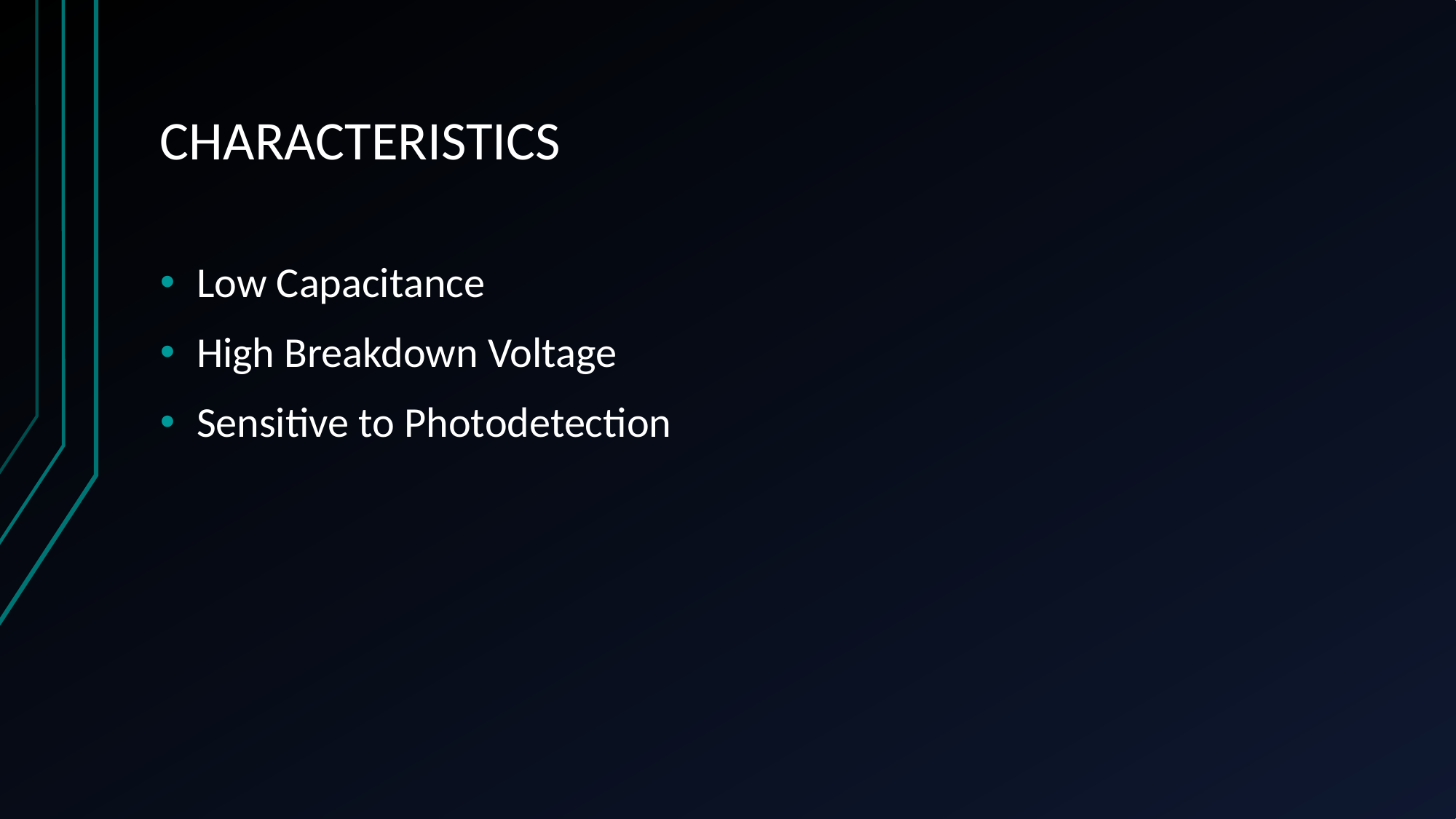

# CHARACTERISTICS
Low Capacitance
High Breakdown Voltage
Sensitive to Photodetection